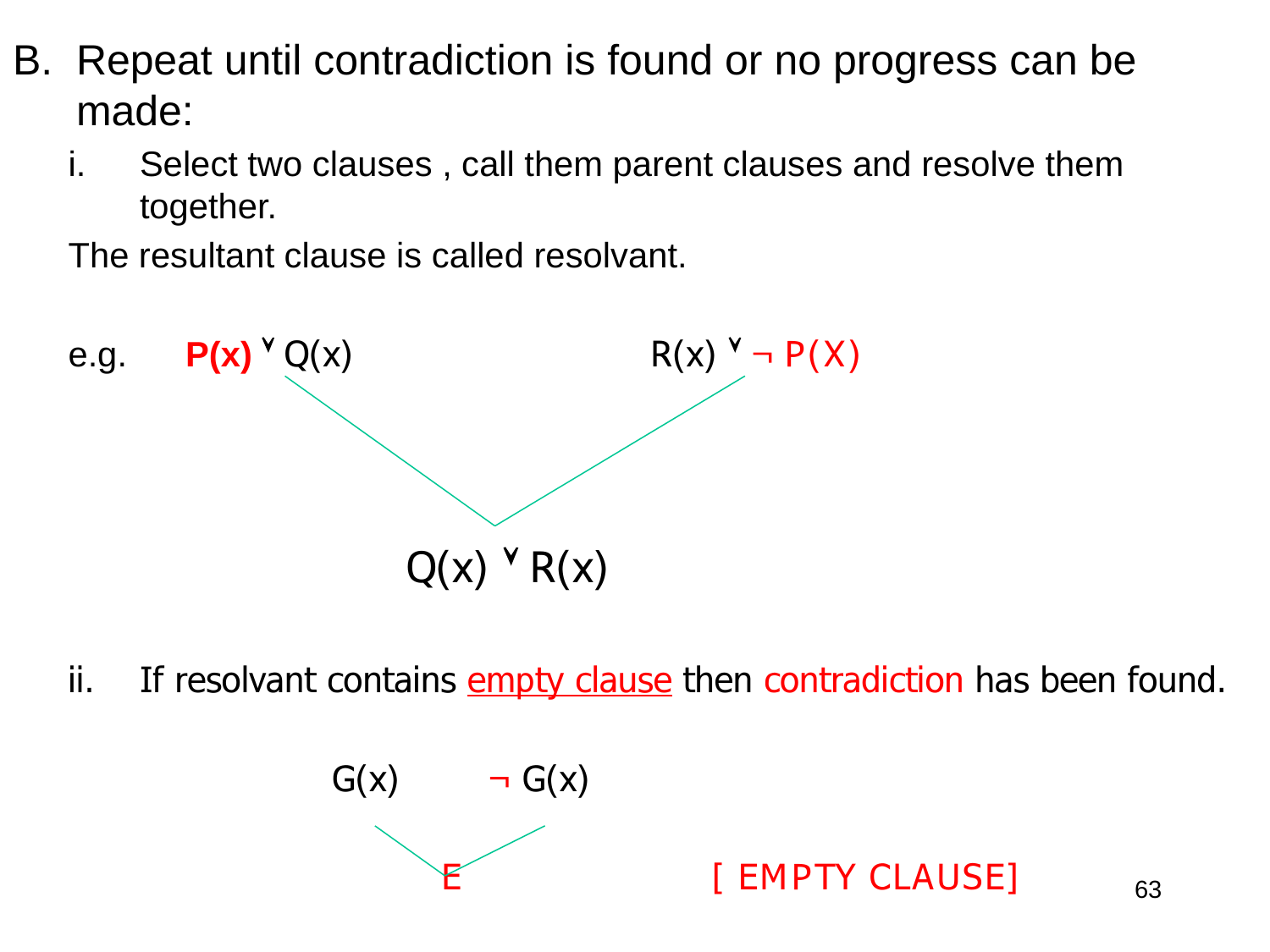

Repeat until contradiction is found or no progress can be made:
Select two clauses , call them parent clauses and resolve them together.
The resultant clause is called resolvant.

e.g.      P(x) ∨ Q(x)                           R(x) ∨ ¬ P(X)

 			 Q(x) ∨ R(x)

If resolvant contains empty clause then contradiction has been found.

                        G(x)        ¬ G(x)

                                    E                        [ EMPTY CLAUSE]
63